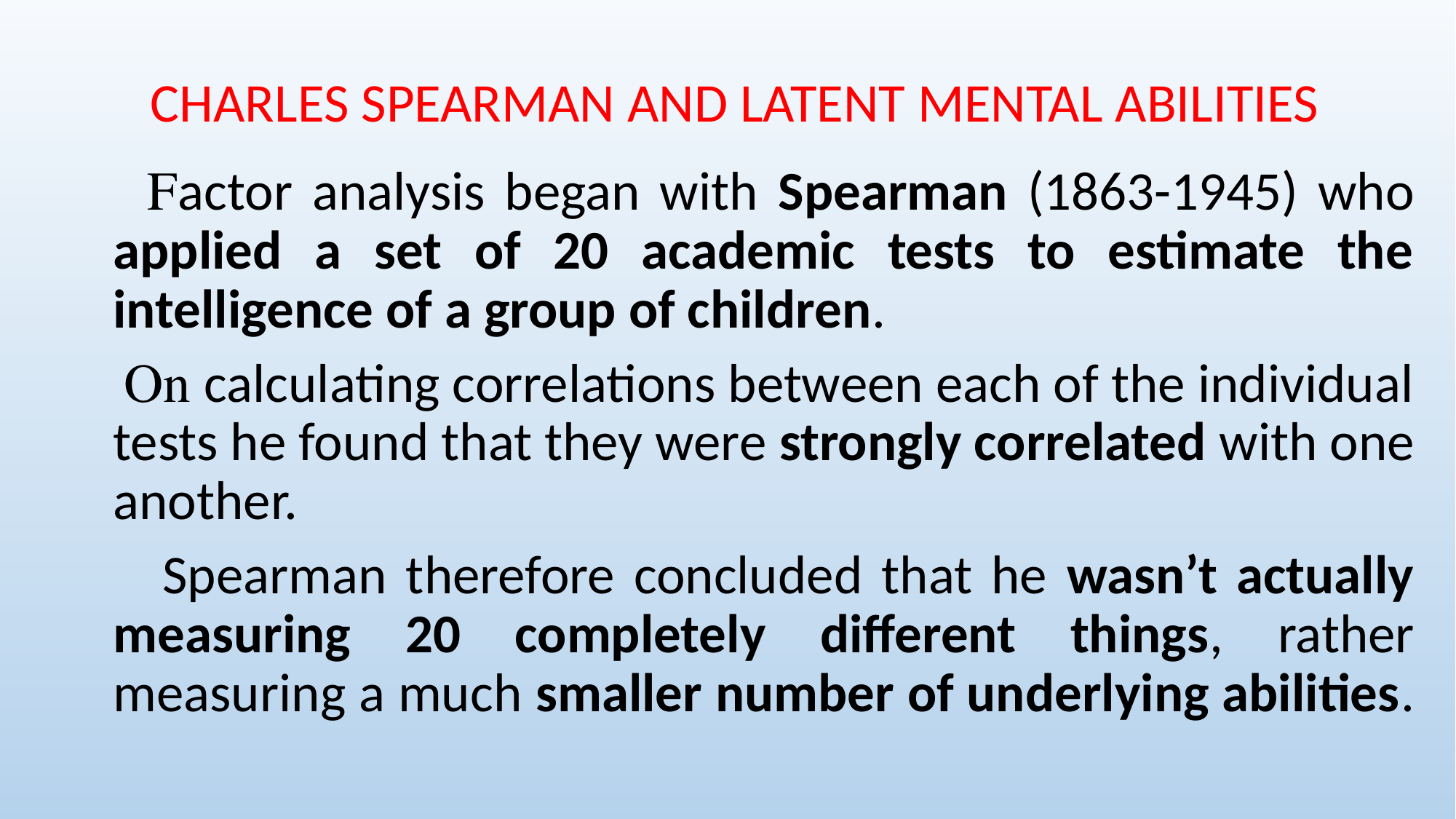

# CHARLES SPEARMAN AND LATENT MENTAL ABILITIES
      Factor analysis began with Spearman (1863-1945) who applied a set of 20 academic tests to estimate the intelligence of a group of children.
      On calculating correlations between each of the individual tests he found that they were strongly correlated with one another.
      Spearman therefore concluded that he wasn’t actually measuring 20 completely different things, rather measuring a much smaller number of underlying abilities.